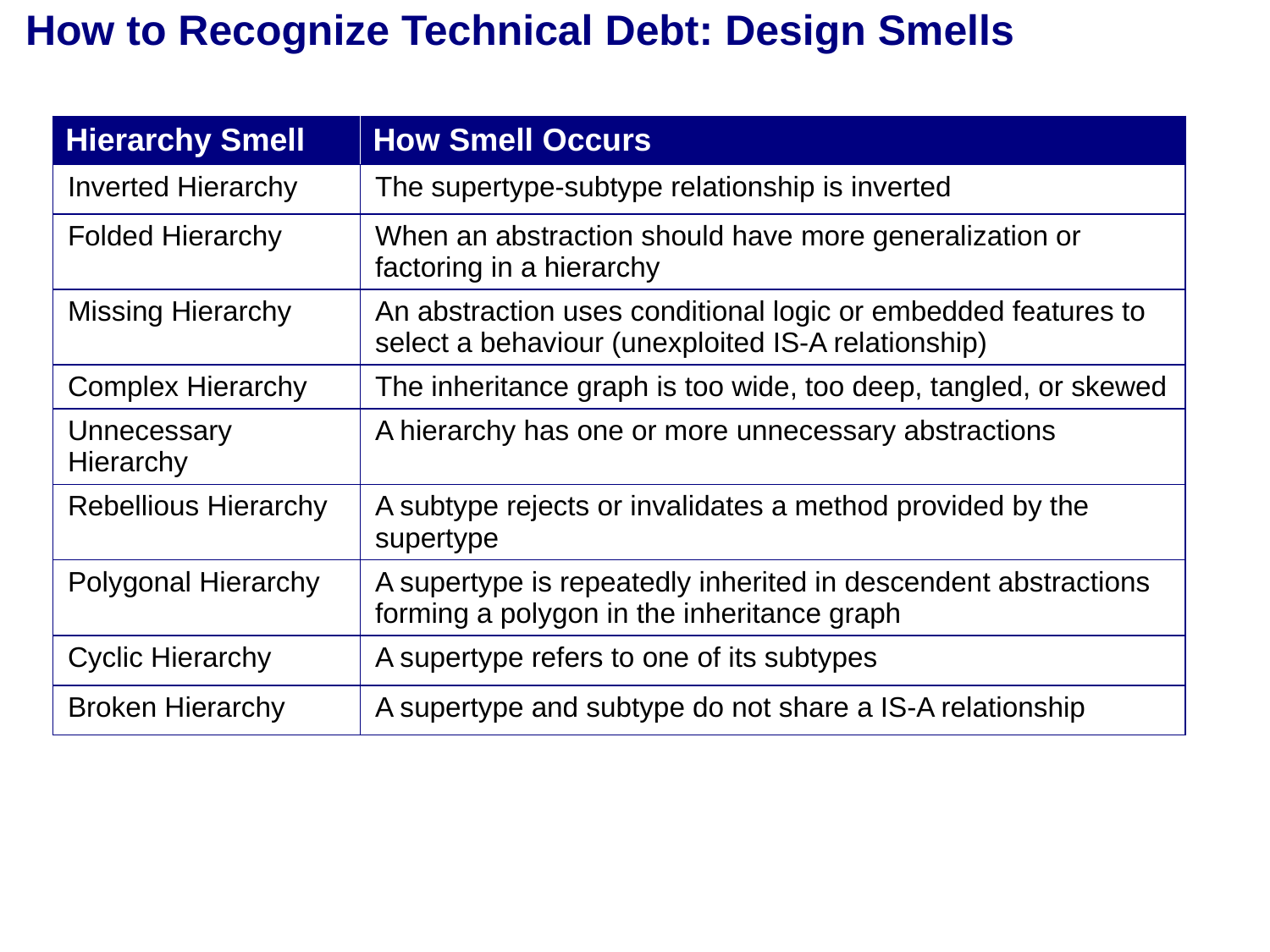

How to Recognize Technical Debt: Design Smells
| Hierarchy Smell | How Smell Occurs |
| --- | --- |
| Inverted Hierarchy | The supertype-subtype relationship is inverted |
| Folded Hierarchy | When an abstraction should have more generalization or factoring in a hierarchy |
| Missing Hierarchy | An abstraction uses conditional logic or embedded features to select a behaviour (unexploited IS-A relationship) |
| Complex Hierarchy | The inheritance graph is too wide, too deep, tangled, or skewed |
| Unnecessary Hierarchy | A hierarchy has one or more unnecessary abstractions |
| Rebellious Hierarchy | A subtype rejects or invalidates a method provided by the supertype |
| Polygonal Hierarchy | A supertype is repeatedly inherited in descendent abstractions forming a polygon in the inheritance graph |
| Cyclic Hierarchy | A supertype refers to one of its subtypes |
| Broken Hierarchy | A supertype and subtype do not share a IS-A relationship |